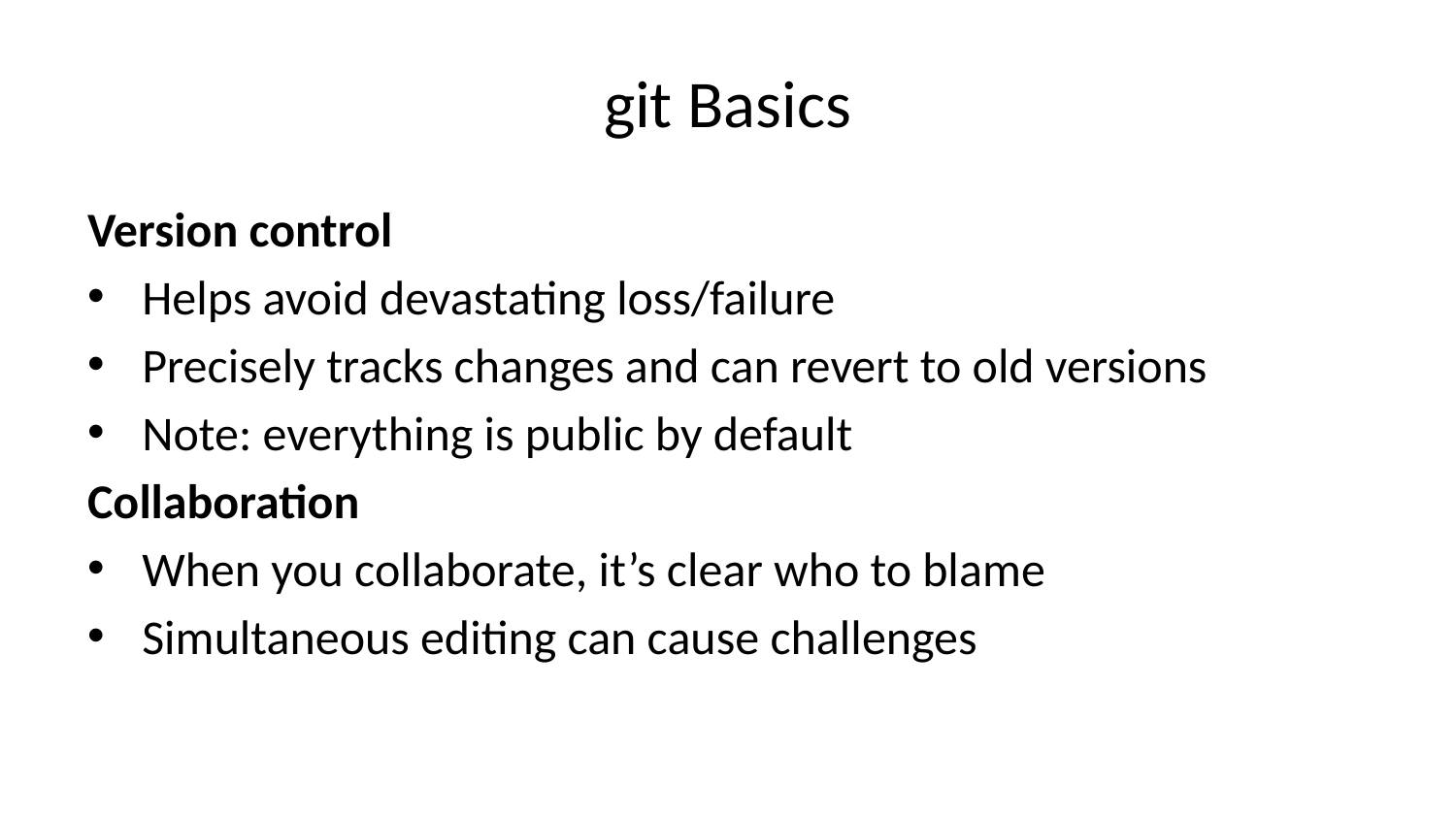

# git Basics
Version control
Helps avoid devastating loss/failure
Precisely tracks changes and can revert to old versions
Note: everything is public by default
Collaboration
When you collaborate, it’s clear who to blame
Simultaneous editing can cause challenges